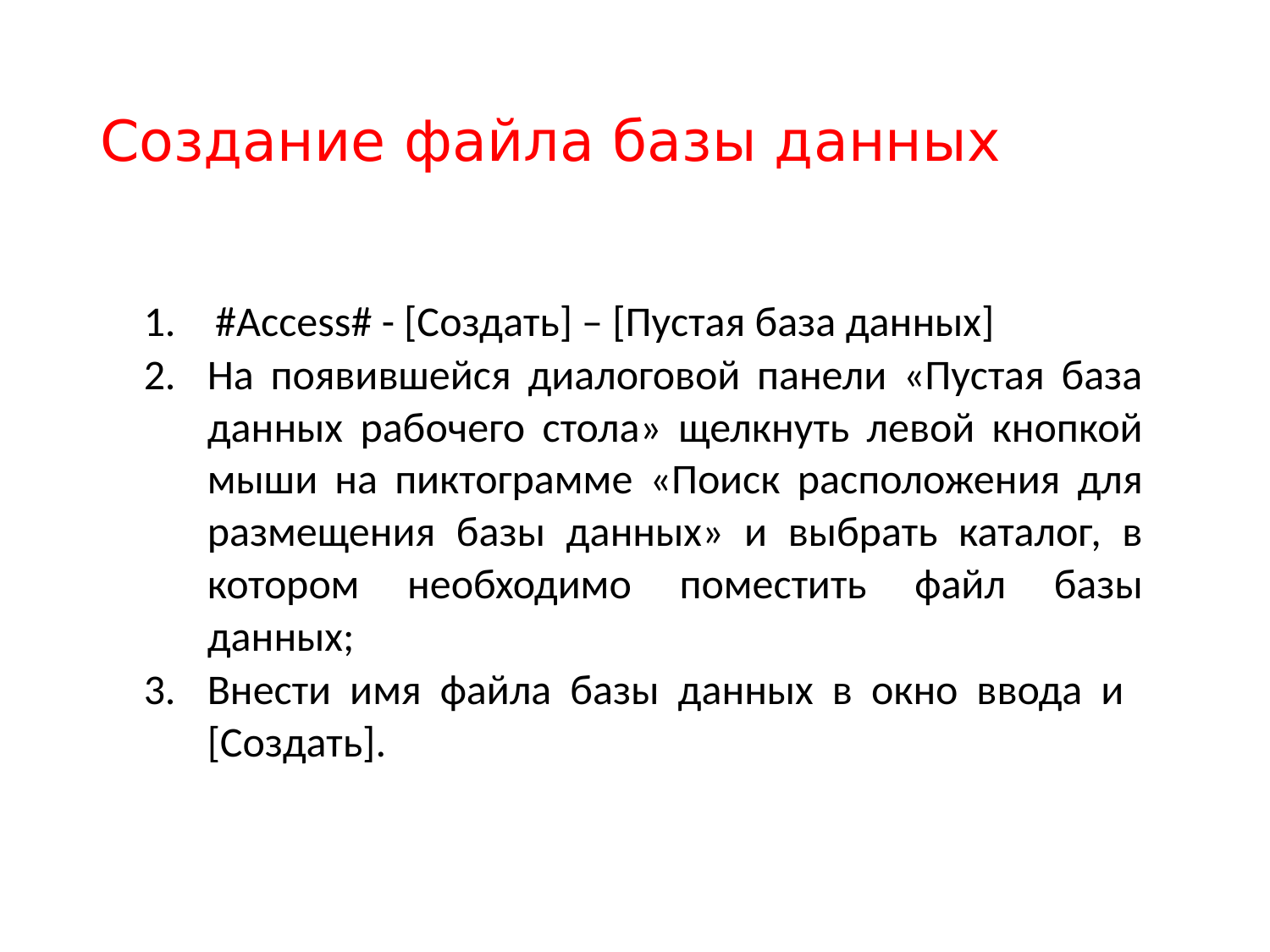

# Создание файла базы данных
#Access# - [Создать] – [Пустая база данных]
На появившейся диалоговой панели «Пустая база данных рабочего стола» щелкнуть левой кнопкой мыши на пиктограмме «Поиск расположения для размещения базы данных» и выбрать каталог, в котором необходимо поместить файл базы данных;
Внести имя файла базы данных в окно ввода и  [Создать].